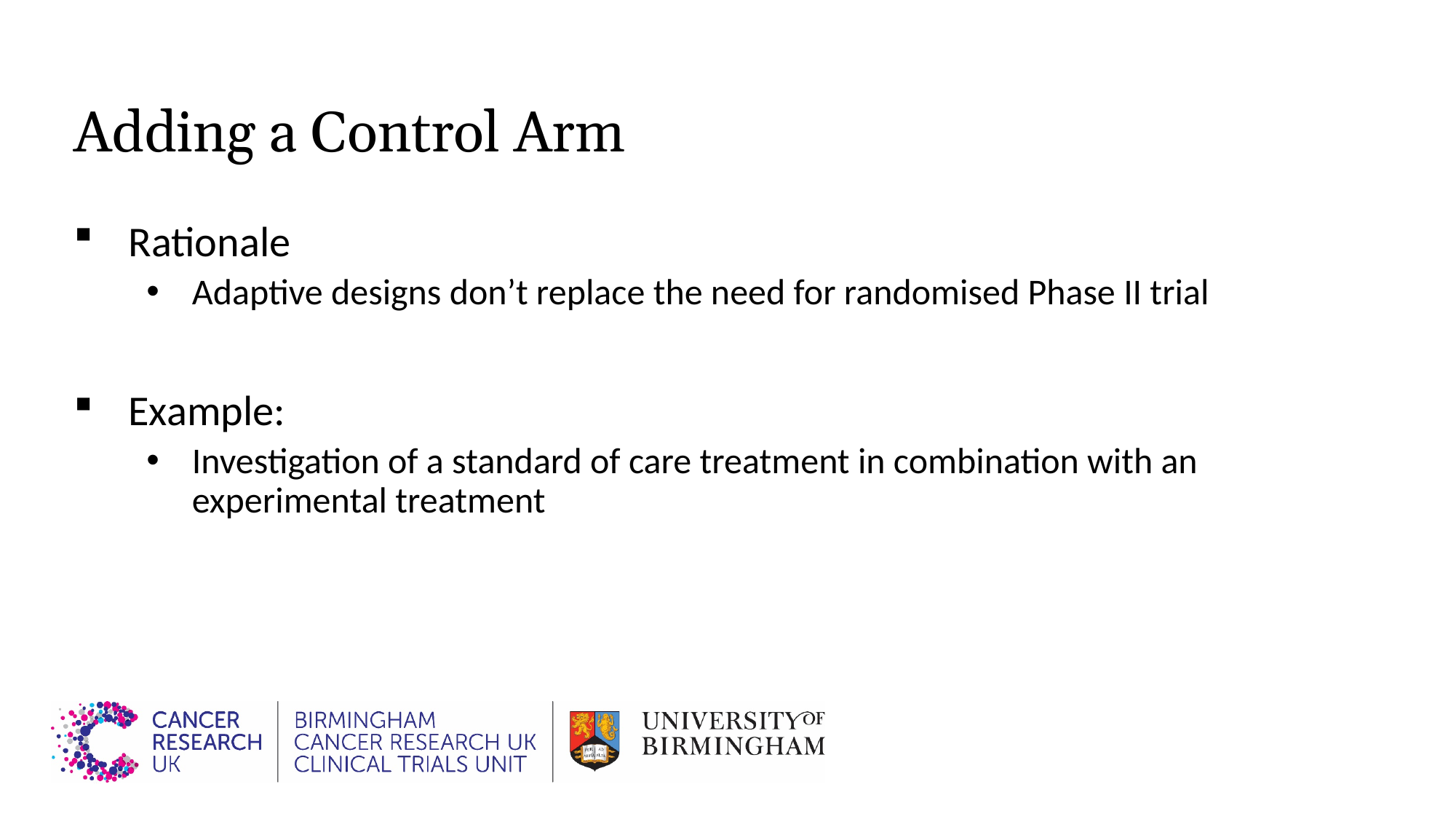

# Adding a Control Arm
Rationale
Adaptive designs don’t replace the need for randomised Phase II trial

Example:
Investigation of a standard of care treatment in combination with an experimental treatment